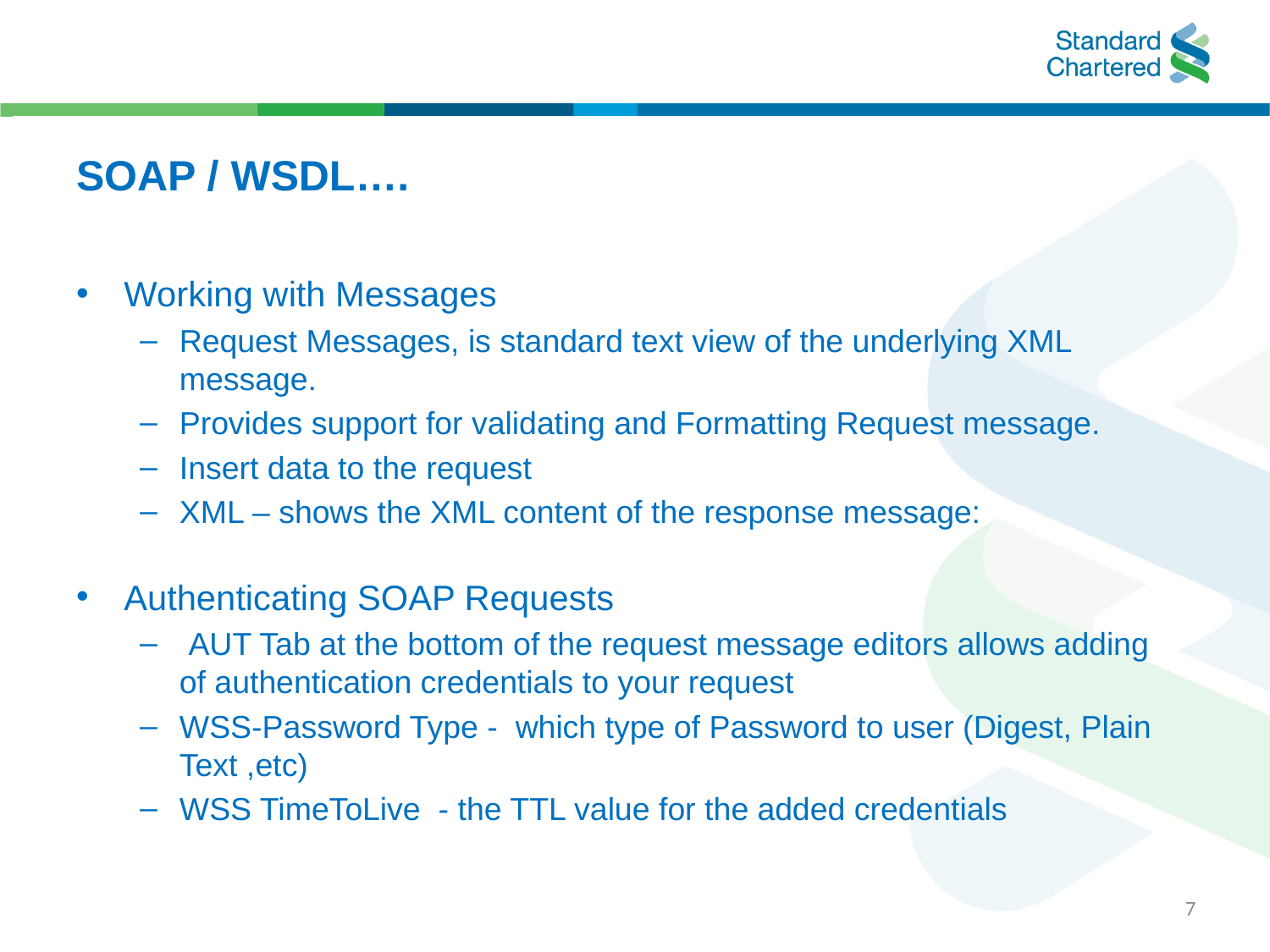

# SOAP / WSDL….

Working with Messages
Request Messages, is standard text view of the underlying XML message.
Provides support for validating and Formatting Request message.
Insert data to the request
XML – shows the XML content of the response message:
Authenticating SOAP Requests
 AUT Tab at the bottom of the request message editors allows adding of authentication credentials to your request
WSS-Password Type -  which type of Password to user (Digest, Plain Text ,etc)
WSS TimeToLive  - the TTL value for the added credentials